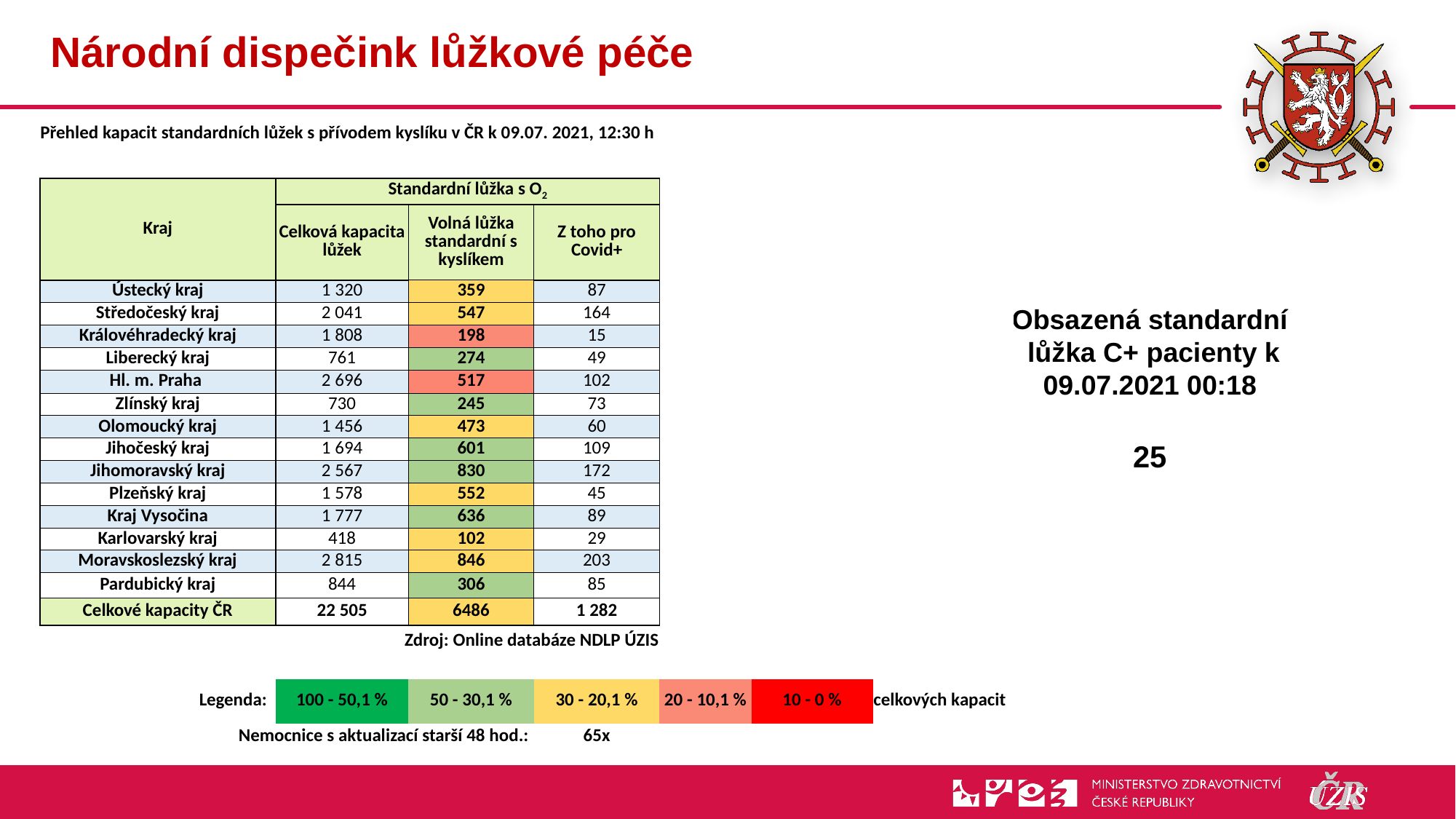

# Národní dispečink lůžkové péče
| Přehled kapacit standardních lůžek s přívodem kyslíku v ČR k 09.07. 2021, 12:30 h |  |  |  |  |  |  |
| --- | --- | --- | --- | --- | --- | --- |
|  |  |  |  |  |  |  |
| Kraj | Standardní lůžka s O2 |  |  |  |  |  |
|  | Celková kapacita lůžek | Volná lůžka standardní s kyslíkem | Z toho pro Covid+ |  |  |  |
| Ústecký kraj | 1 320 | 359 | 87 |  |  |  |
| Středočeský kraj | 2 041 | 547 | 164 |  |  |  |
| Královéhradecký kraj | 1 808 | 198 | 15 |  |  |  |
| Liberecký kraj | 761 | 274 | 49 |  |  |  |
| Hl. m. Praha | 2 696 | 517 | 102 |  |  |  |
| Zlínský kraj | 730 | 245 | 73 |  |  |  |
| Olomoucký kraj | 1 456 | 473 | 60 |  |  |  |
| Jihočeský kraj | 1 694 | 601 | 109 |  |  |  |
| Jihomoravský kraj | 2 567 | 830 | 172 |  |  |  |
| Plzeňský kraj | 1 578 | 552 | 45 |  |  |  |
| Kraj Vysočina | 1 777 | 636 | 89 |  |  |  |
| Karlovarský kraj | 418 | 102 | 29 |  |  |  |
| Moravskoslezský kraj | 2 815 | 846 | 203 |  |  |  |
| Pardubický kraj | 844 | 306 | 85 |  |  |  |
| Celkové kapacity ČR | 22 505 | 6486 | 1 282 |  |  |  |
| Zdroj: Online databáze NDLP ÚZIS |  |  |  |  |  |  |
|  |  |  |  |  |  |  |
| Legenda: | 100 - 50,1 % | 50 - 30,1 % | 30 - 20,1 % | 20 - 10,1 % | 10 - 0 % | celkových kapacit |
| Nemocnice s aktualizací starší 48 hod.: |  |  | 65x |  |  |  |
Obsazená standardní
 lůžka C+ pacienty k 09.07.2021 00:18

25